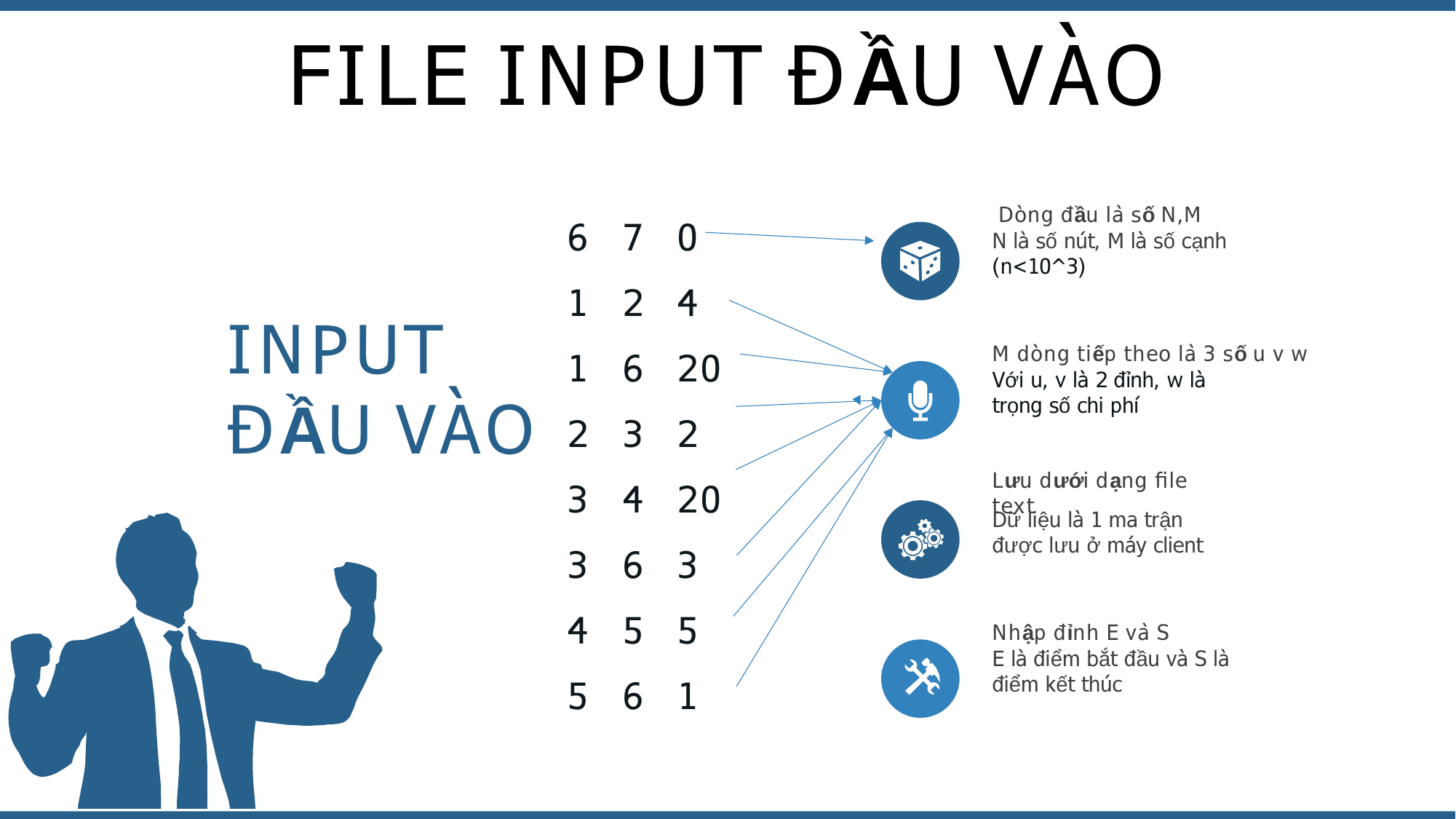

FILE INPUT ĐẦU VÀO
6   7   0
1   2   4
1   6   20
2   3   2
3   4   20
3   6   3
4   5   5
5   6   1
 Dòng đầu là số N,M
N là số nút, M là số cạnh (n<10^3)

INPUT ĐẦU VÀO

M dòng tiếp theo là 3 số u v w
Với u, v là 2 đỉnh, w là trọng số chi phí

Lưu dưới dạng file text
Dữ liệu là 1 ma trận được lưu ở máy client

Nhập đỉnh E và S
E là điểm bắt đầu và S là điểm kết thúc